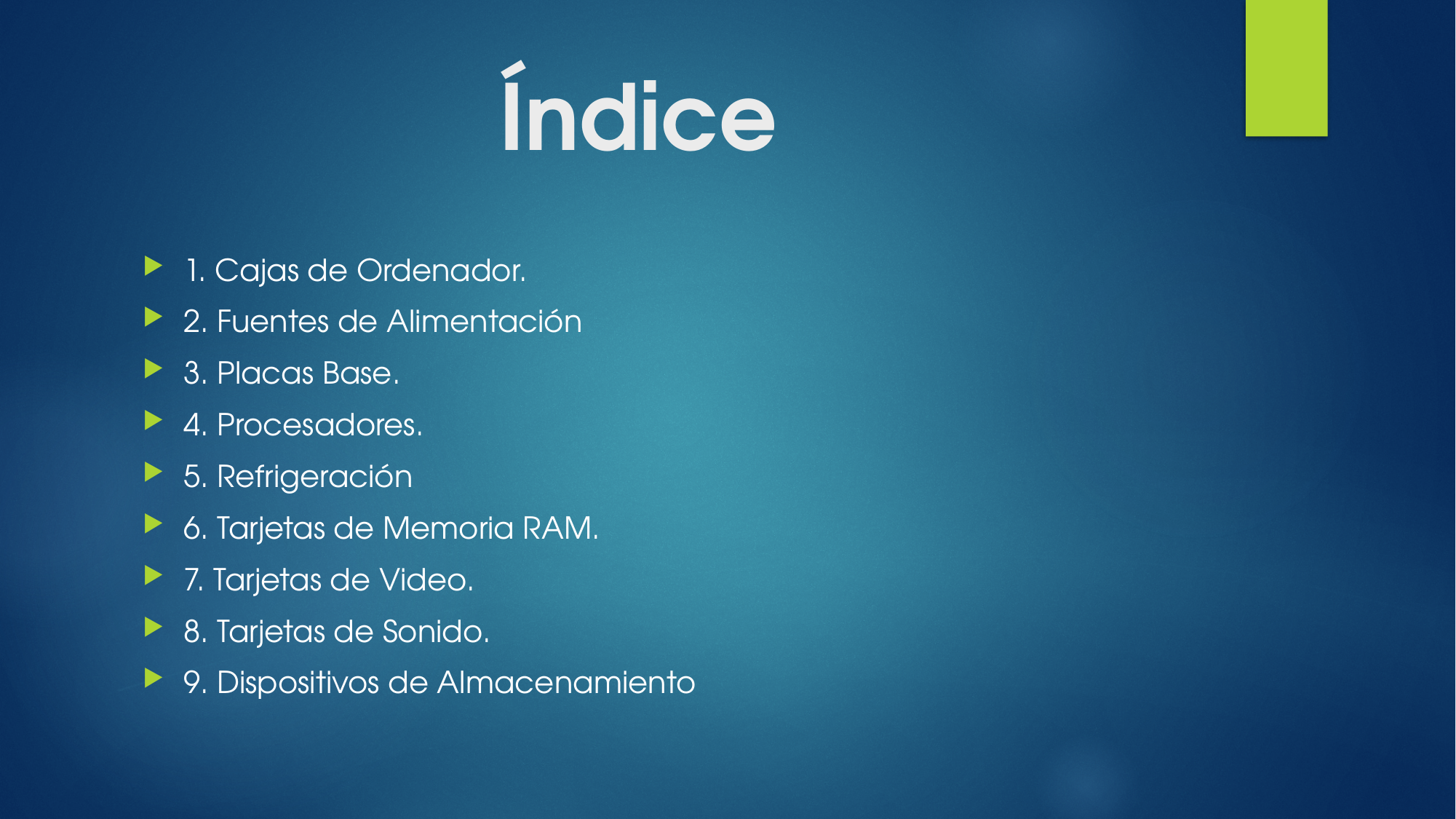

# Índice
1. Cajas de Ordenador.
2. Fuentes de Alimentación
3. Placas Base.
4. Procesadores.
5. Refrigeración
6. Tarjetas de Memoria RAM.
7. Tarjetas de Video.
8. Tarjetas de Sonido.
9. Dispositivos de Almacenamiento